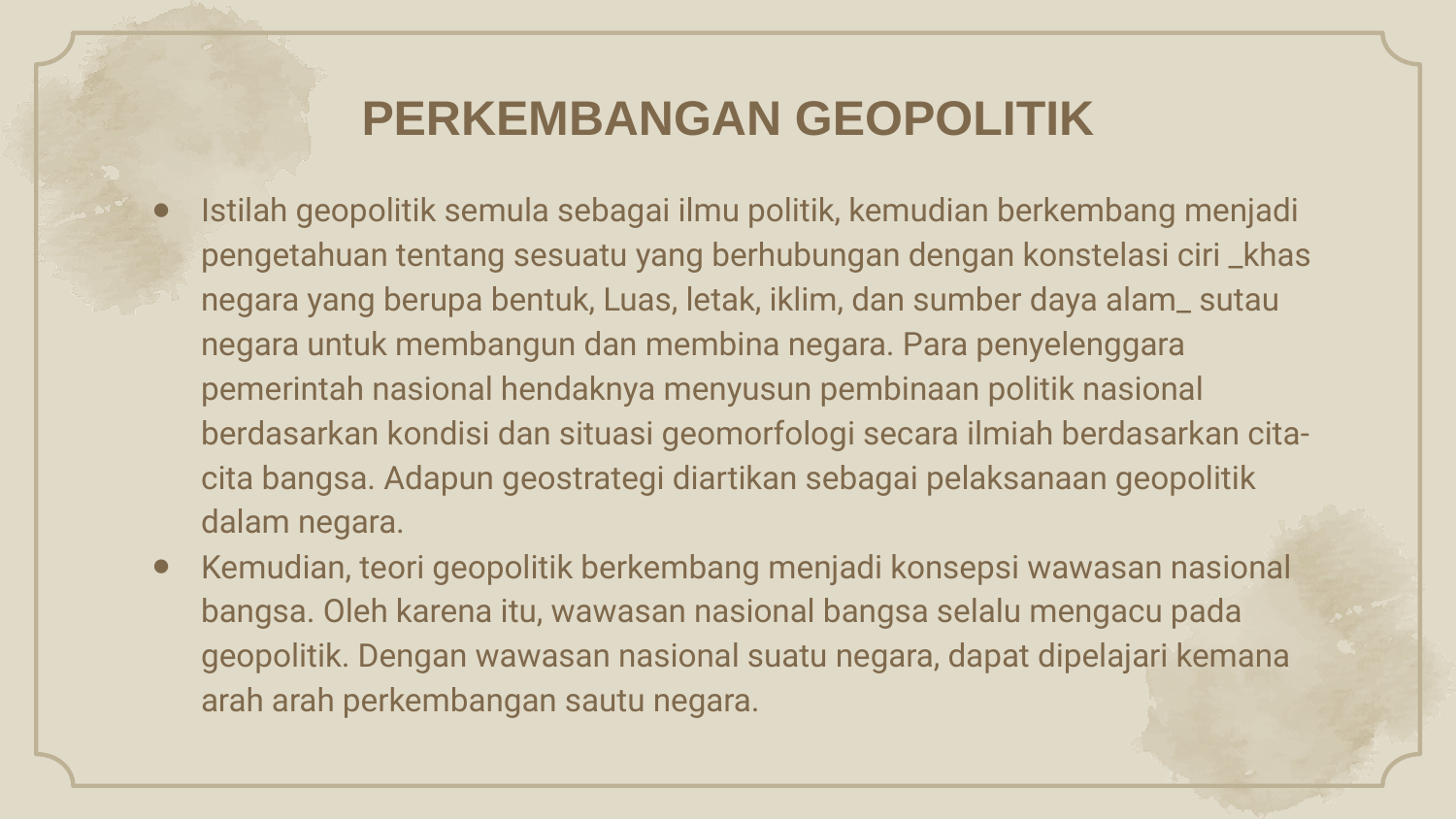

# PERKEMBANGAN GEOPOLITIK
Istilah geopolitik semula sebagai ilmu politik, kemudian berkembang menjadi pengetahuan tentang sesuatu yang berhubungan dengan konstelasi ciri _khas negara yang berupa bentuk, Luas, letak, iklim, dan sumber daya alam_ sutau negara untuk membangun dan membina negara. Para penyelenggara pemerintah nasional hendaknya menyusun pembinaan politik nasional berdasarkan kondisi dan situasi geomorfologi secara ilmiah berdasarkan cita-cita bangsa. Adapun geostrategi diartikan sebagai pelaksanaan geopolitik dalam negara.
Kemudian, teori geopolitik berkembang menjadi konsepsi wawasan nasional bangsa. Oleh karena itu, wawasan nasional bangsa selalu mengacu pada geopolitik. Dengan wawasan nasional suatu negara, dapat dipelajari kemana arah arah perkembangan sautu negara.